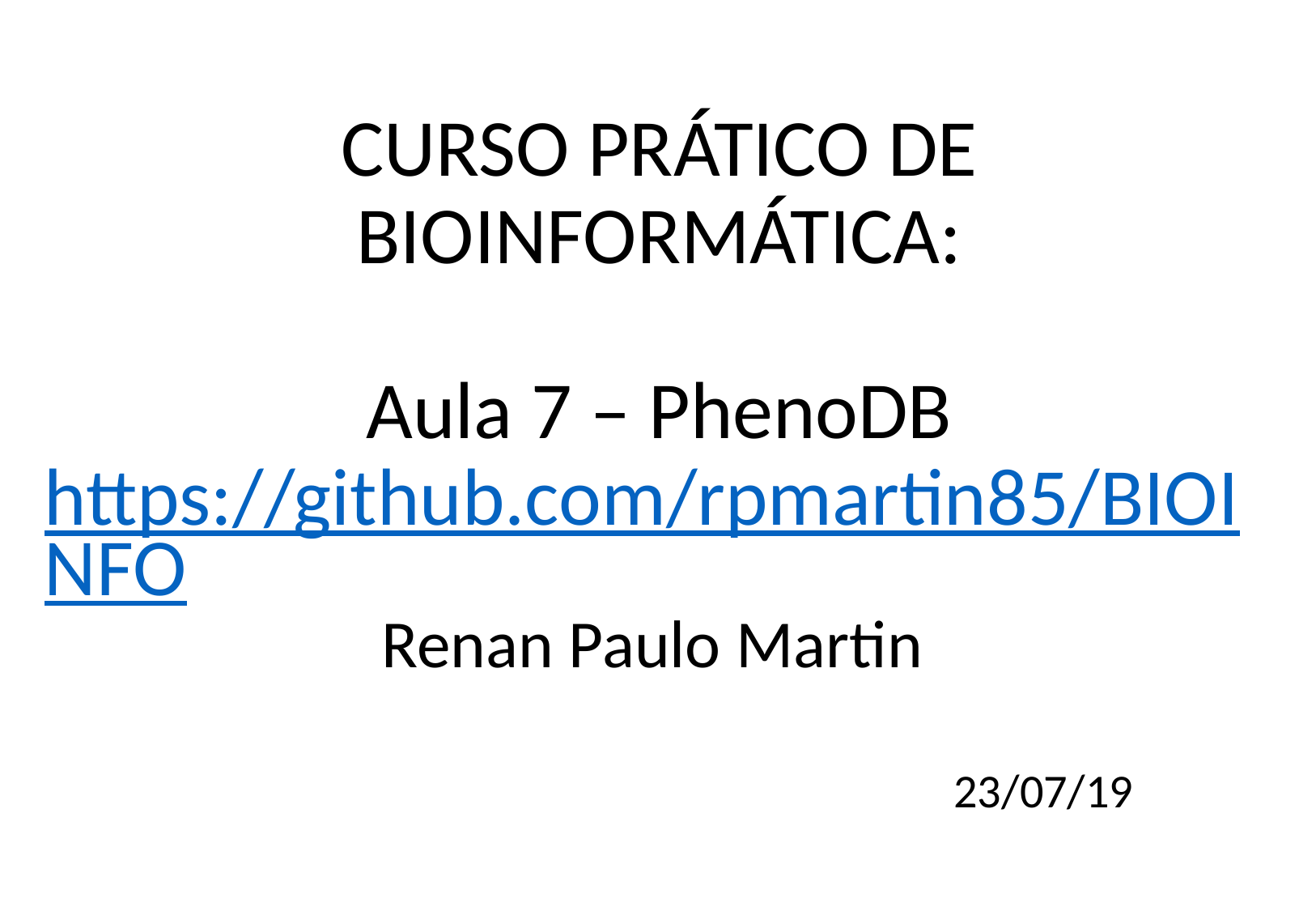

CURSO PRÁTICO DE BIOINFORMÁTICA:
Aula 7 – PhenoDB
https://github.com/rpmartin85/BIOINFO
Renan Paulo Martin

23/07/19